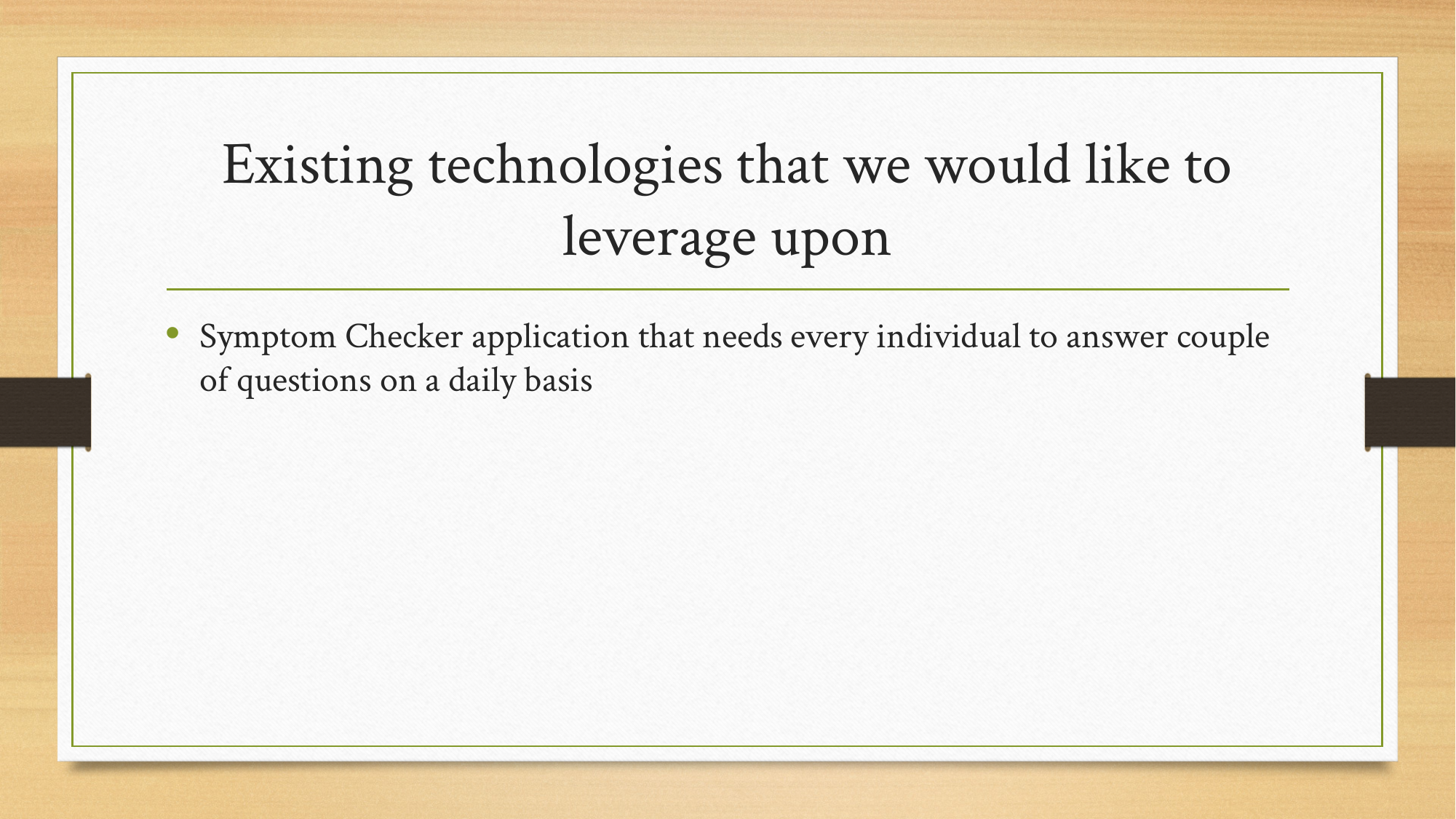

# Existing technologies that we would like to leverage upon
Symptom Checker application that needs every individual to answer couple of questions on a daily basis